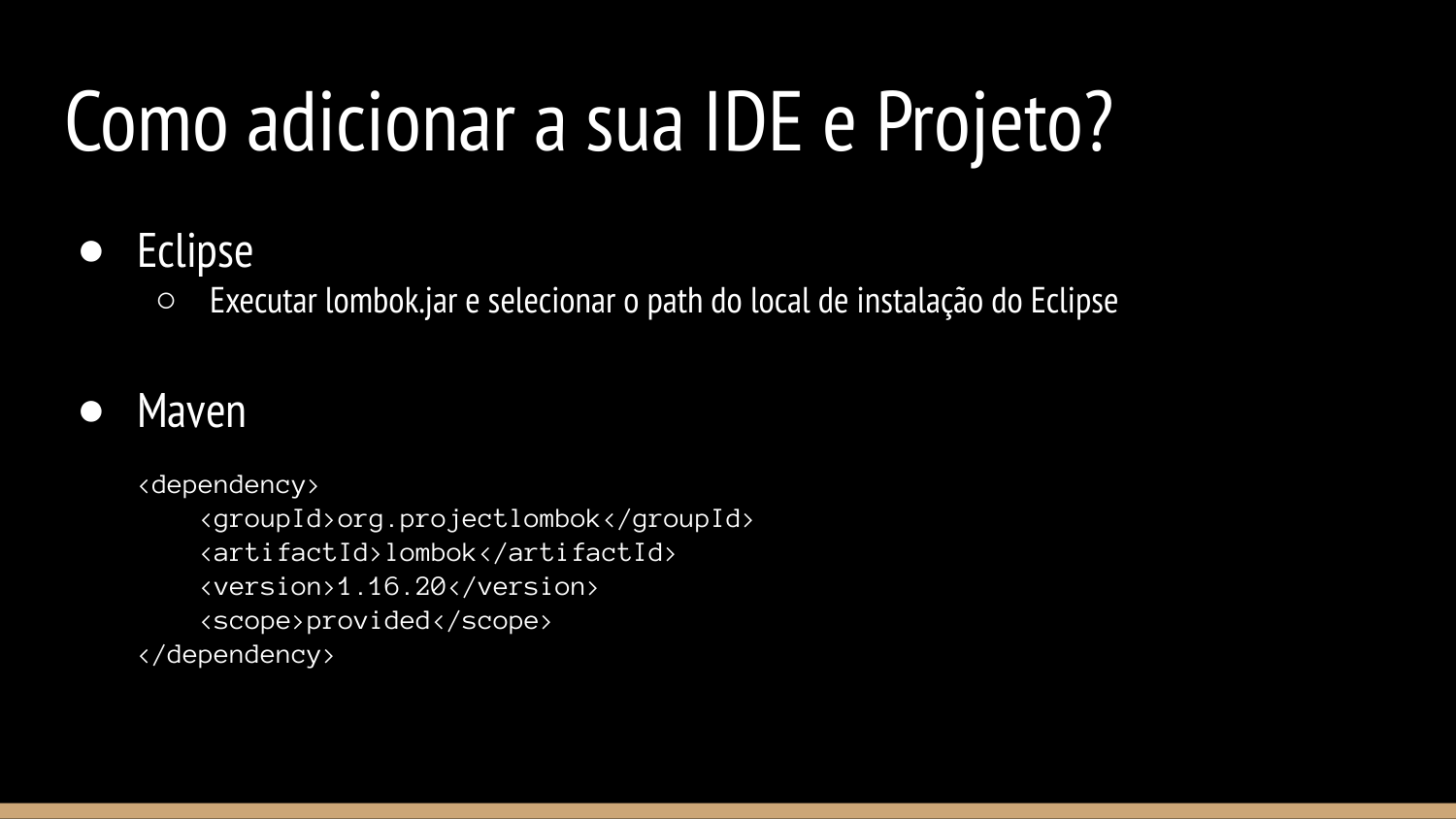

# Como adicionar a sua IDE e Projeto?
Eclipse
Executar lombok.jar e selecionar o path do local de instalação do Eclipse

Maven

<dependency>
    <groupId>org.projectlombok</groupId>
    <artifactId>lombok</artifactId>
    <version>1.16.20</version>
    <scope>provided</scope>
</dependency>